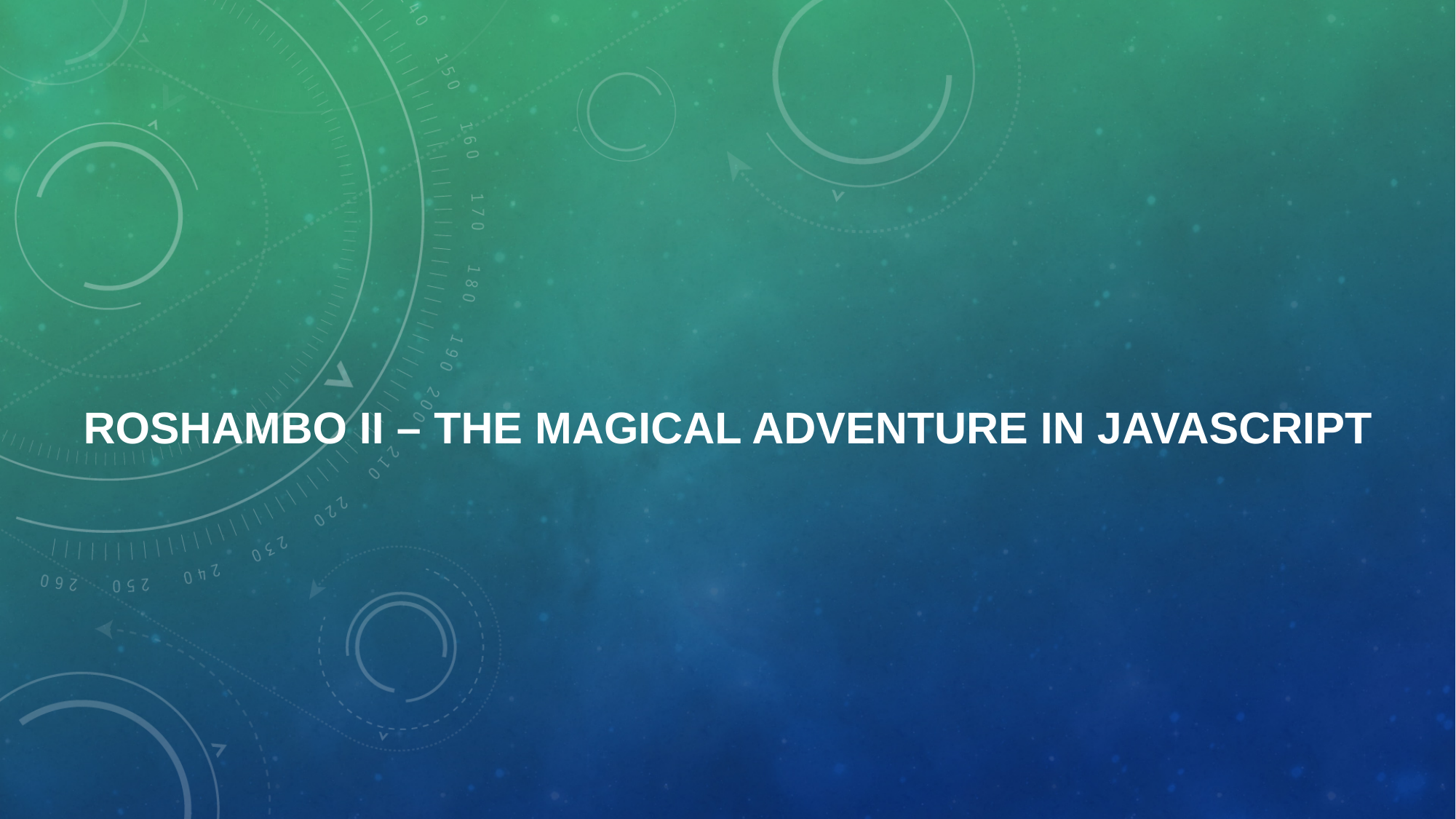

# Roshambo II – The Magical Adventure in JavaScript